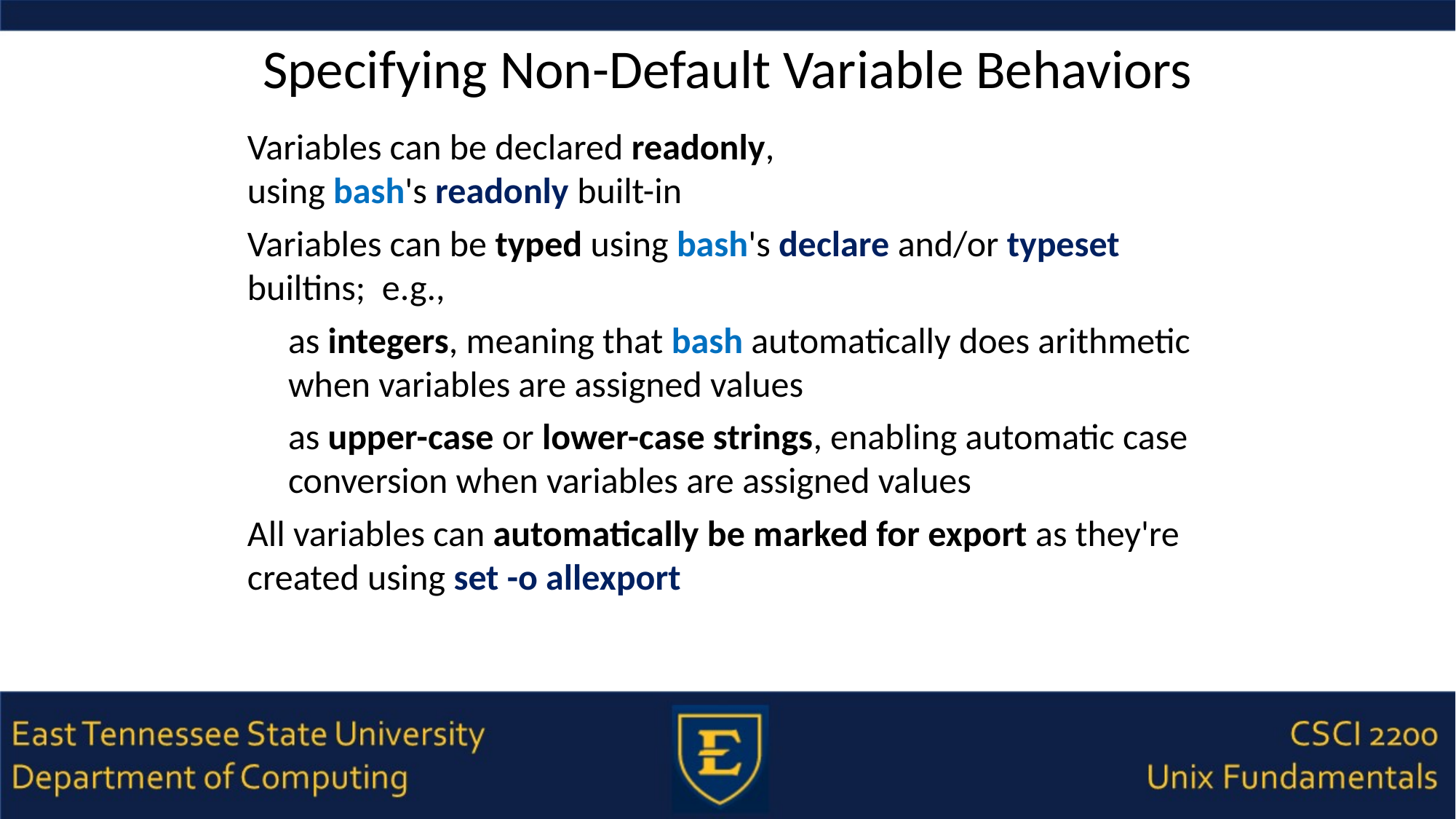

# Specifying Non-Default Variable Behaviors
Variables can be declared readonly,
using bash's readonly built-in
Variables can be typed using bash's declare and/or typeset builtins;  e.g.,
as integers, meaning that bash automatically does arithmetic when variables are assigned values
as upper-case or lower-case strings, enabling automatic case conversion when variables are assigned values
All variables can automatically be marked for export as they're created using set -o allexport